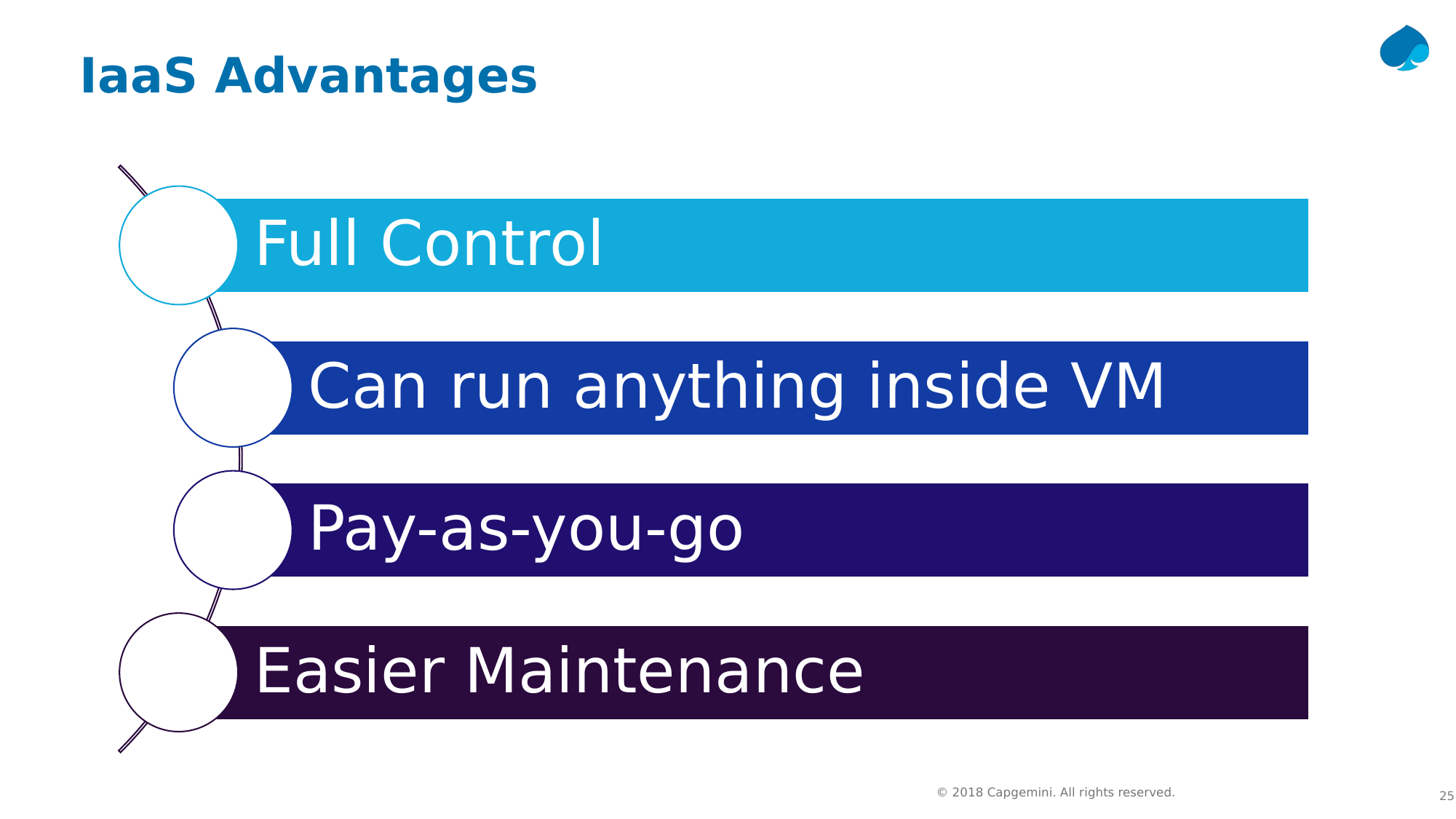

IaaS Advantages
Full Control
Can run anything inside VM
Pay-as-you-go
Easier Maintenance